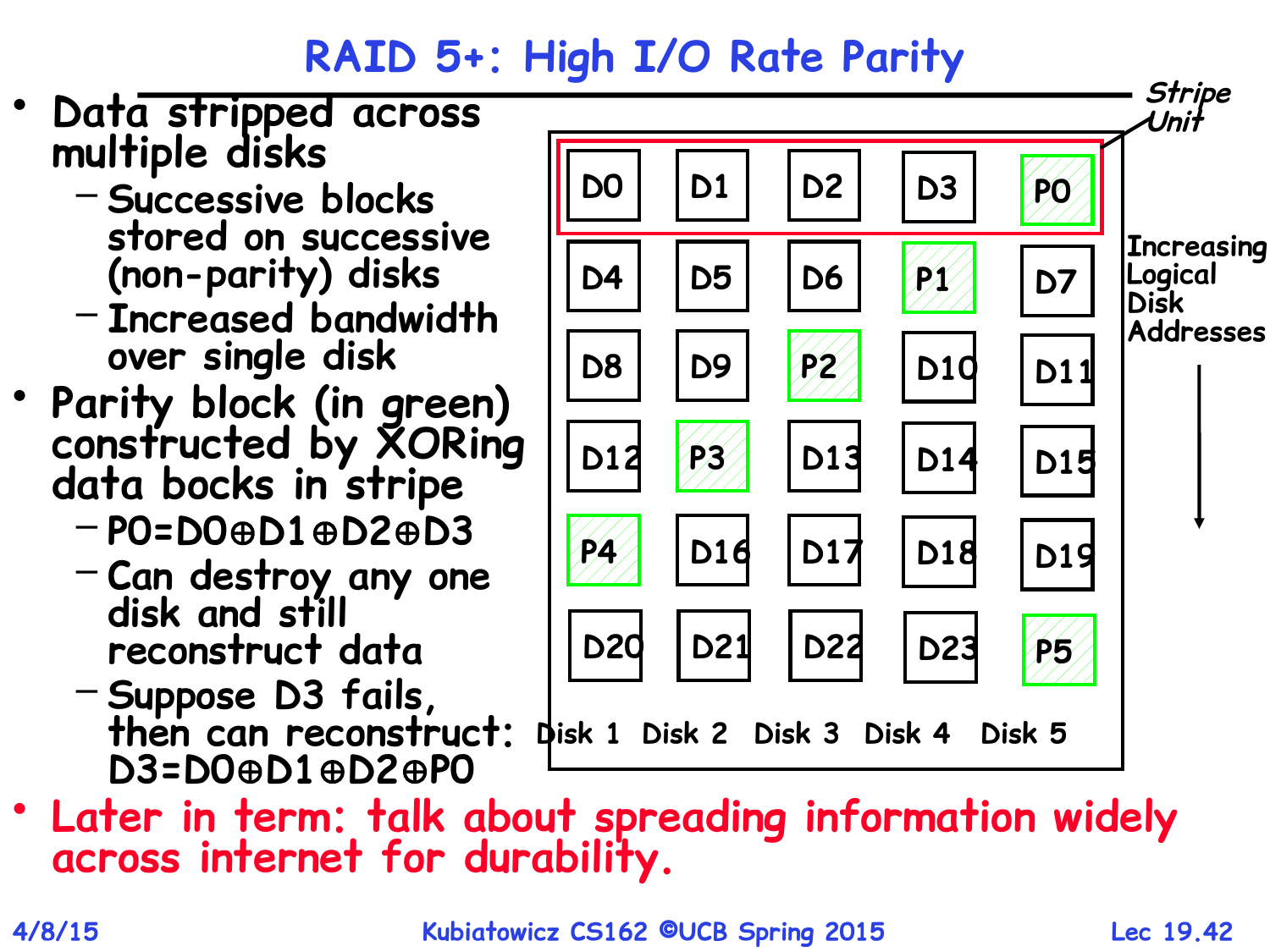

# RAID 5+: High I/O Rate Parity
Stripe
Unit

Data stripped across
multiple disks
Successive blocks
stored on successive
(non-parity) disks
Increased bandwidth
over single disk
Parity block (in green)
constructed by XORing
data bocks in stripe
P0=D0⊕D1⊕D2⊕D3
Can destroy any one
disk and still
reconstruct data
Suppose D3 fails,
then can reconstruct:
D3=D0⊕D1⊕D2⊕P0
Later in term: talk about spreading information widely across internet for durability.

D0
D1
D2
D3
P0
D4
D5
D6
P1
D7
D8
D9
P2
D10
D11
D12
P3
D13
D14
D15
P4
D16
D17
D18
D19
D20
D21
D22
D23
P5
Disk 1
Disk 2
Disk 3
Disk 4
Disk 5
Increasing
Logical
Disk
Addresses